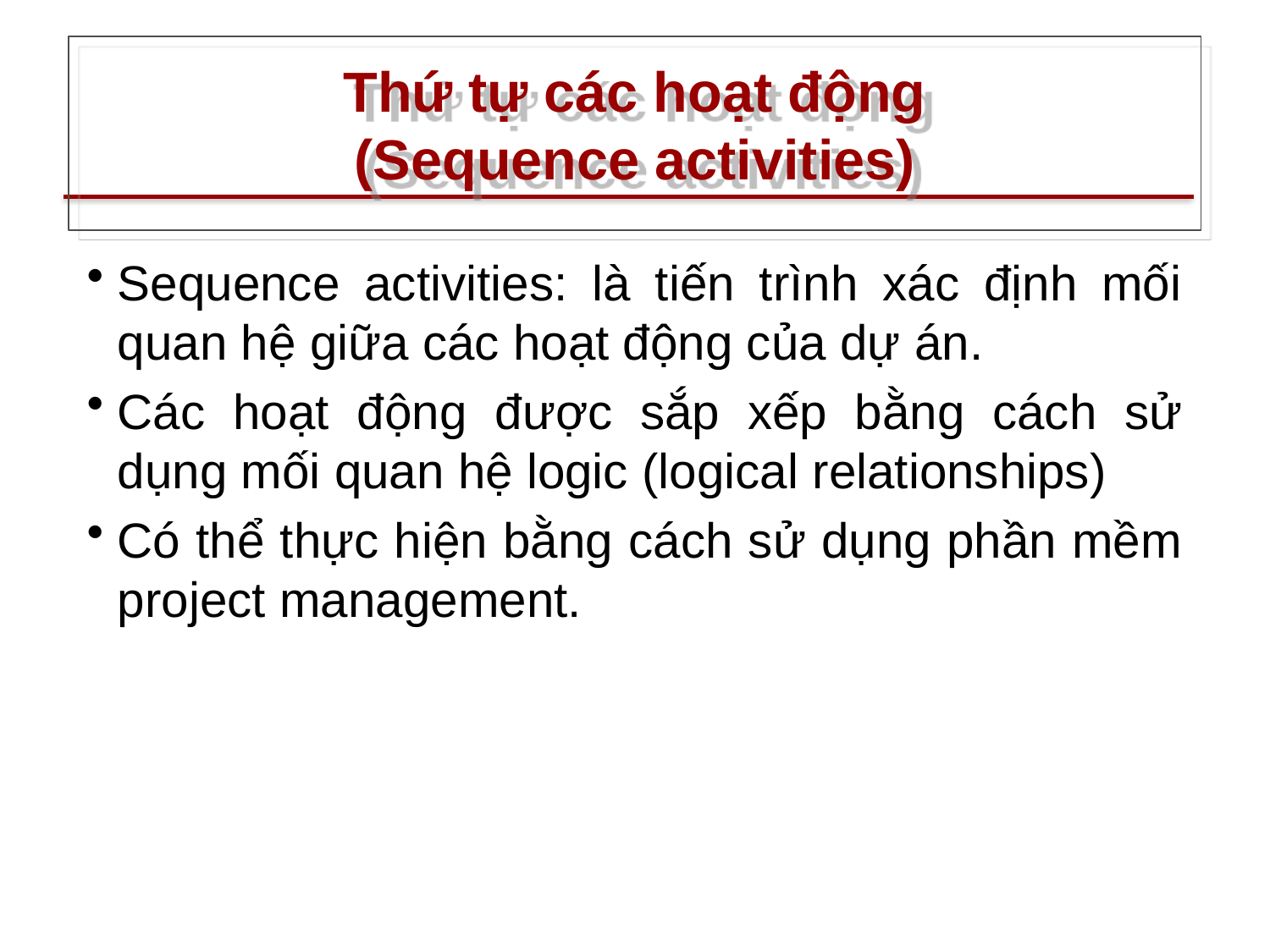

# Thứ tự các hoạt động (Sequence activities)
Sequence activities: là tiến trình xác định mối quan hệ giữa các hoạt động của dự án.
Các hoạt động được sắp xếp bằng cách sử dụng mối quan hệ logic (logical relationships)
Có thể thực hiện bằng cách sử dụng phần mềm project management.